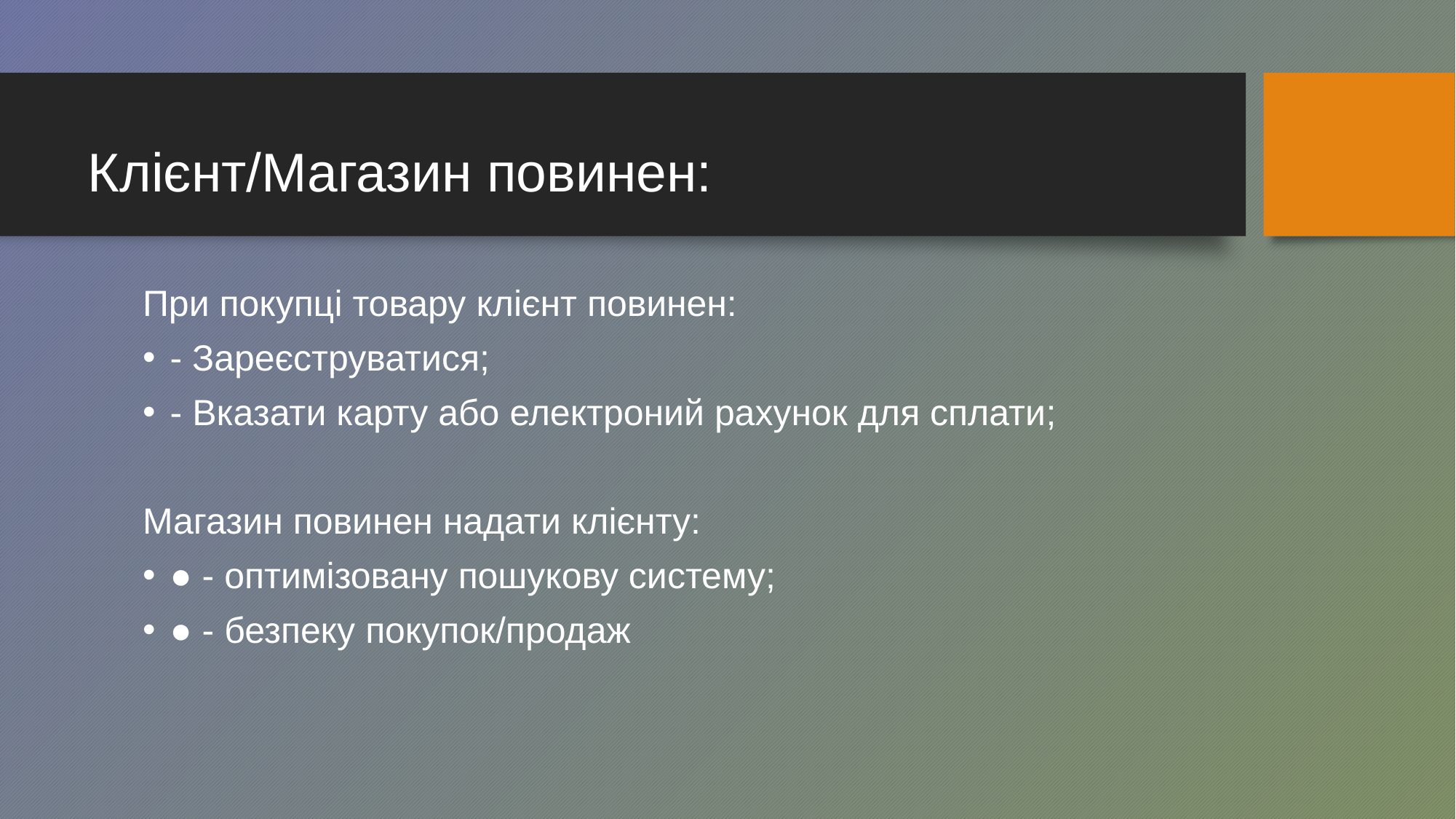

# Клієнт/Магазин повинен:
При покупці товару клієнт повинен:
- Зареєструватися;
- Вказати карту або електроний рахунок для сплати;

Магазин повинен надати клієнту:
● - оптимізовану пошукову систему;
● - безпеку покупок/продаж